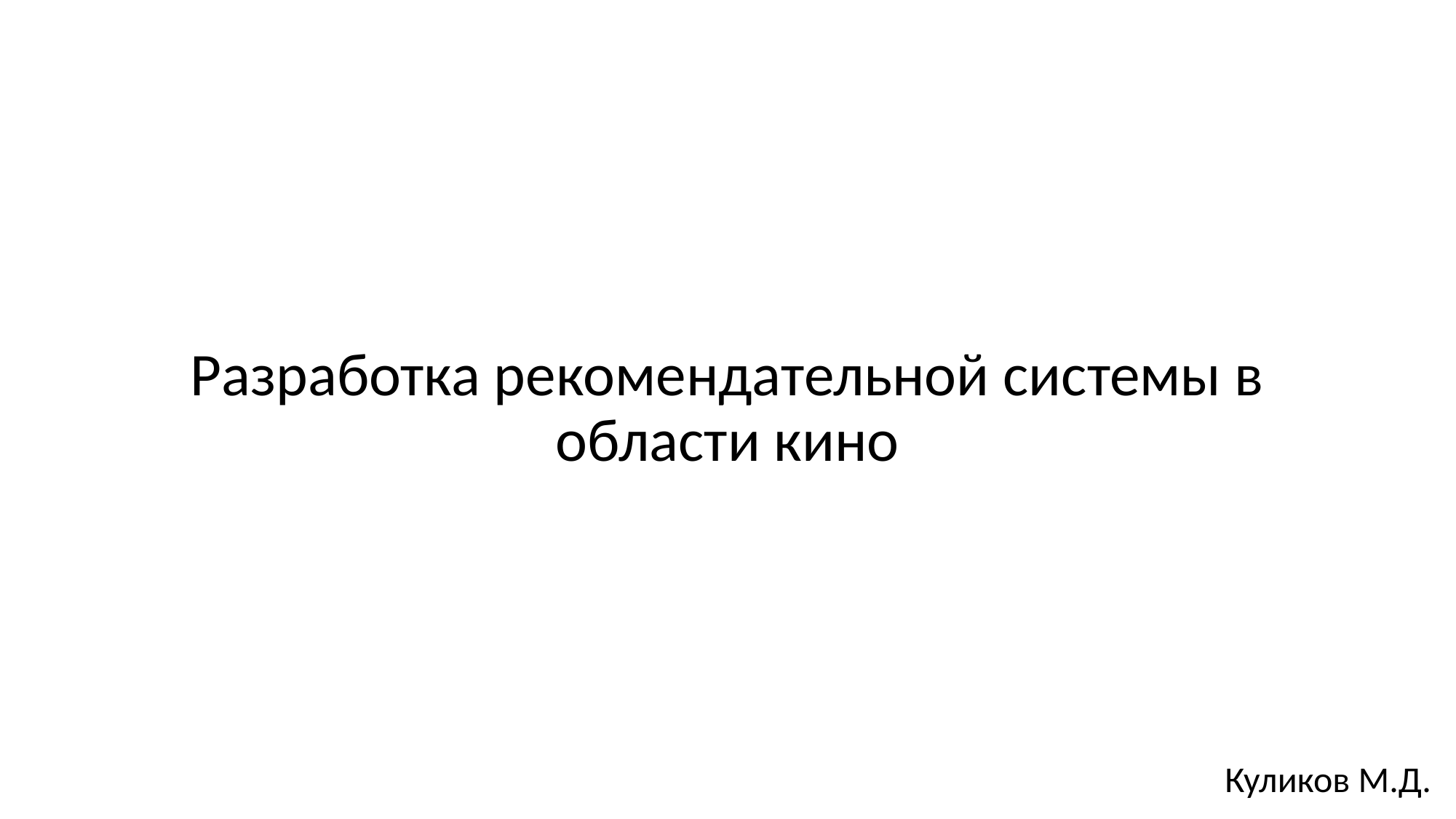

# Разработка рекомендательной системы в области кино
Куликов М.Д.